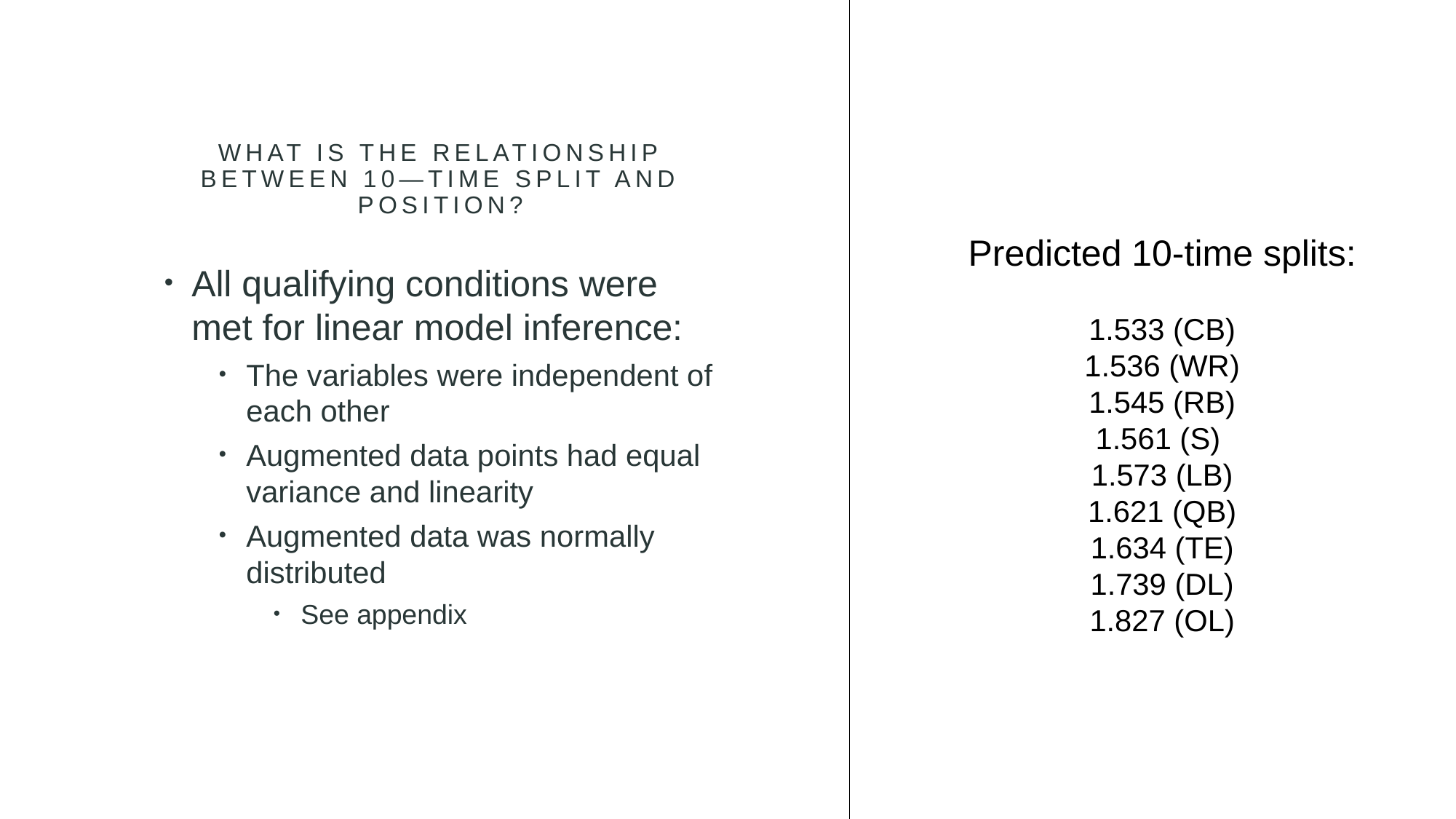

# What is the relationship between 10—time split and position?
Predicted 10-time splits:

1.533 (CB)
1.536 (WR)
1.545 (RB)
1.561 (S)
1.573 (LB)
1.621 (QB)
1.634 (TE)
1.739 (DL)
1.827 (OL)

All qualifying conditions were met for linear model inference:
The variables were independent of each other
Augmented data points had equal variance and linearity
Augmented data was normally distributed
See appendix